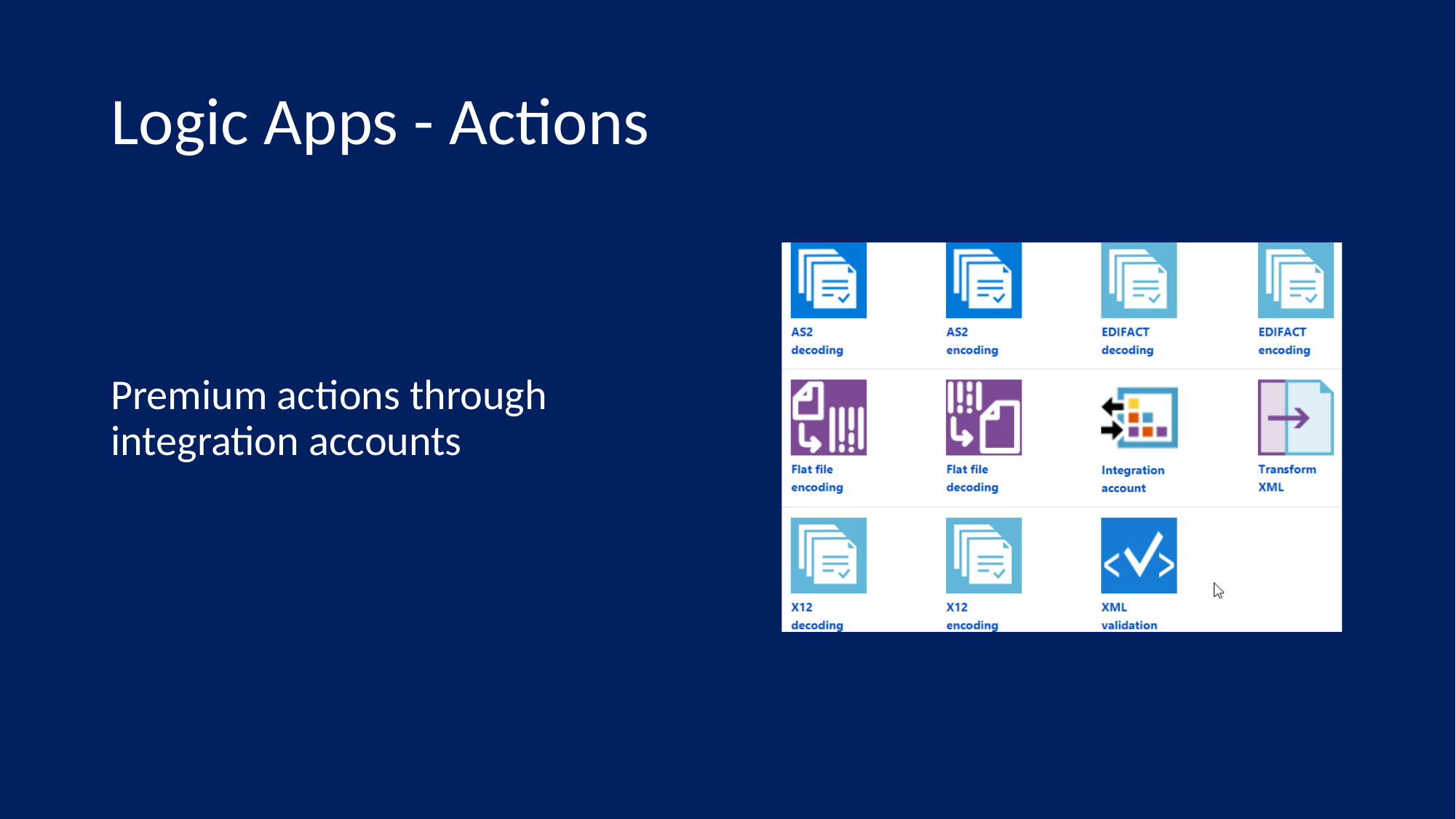

# Logic Apps - Actions

Premium actions through integration accounts